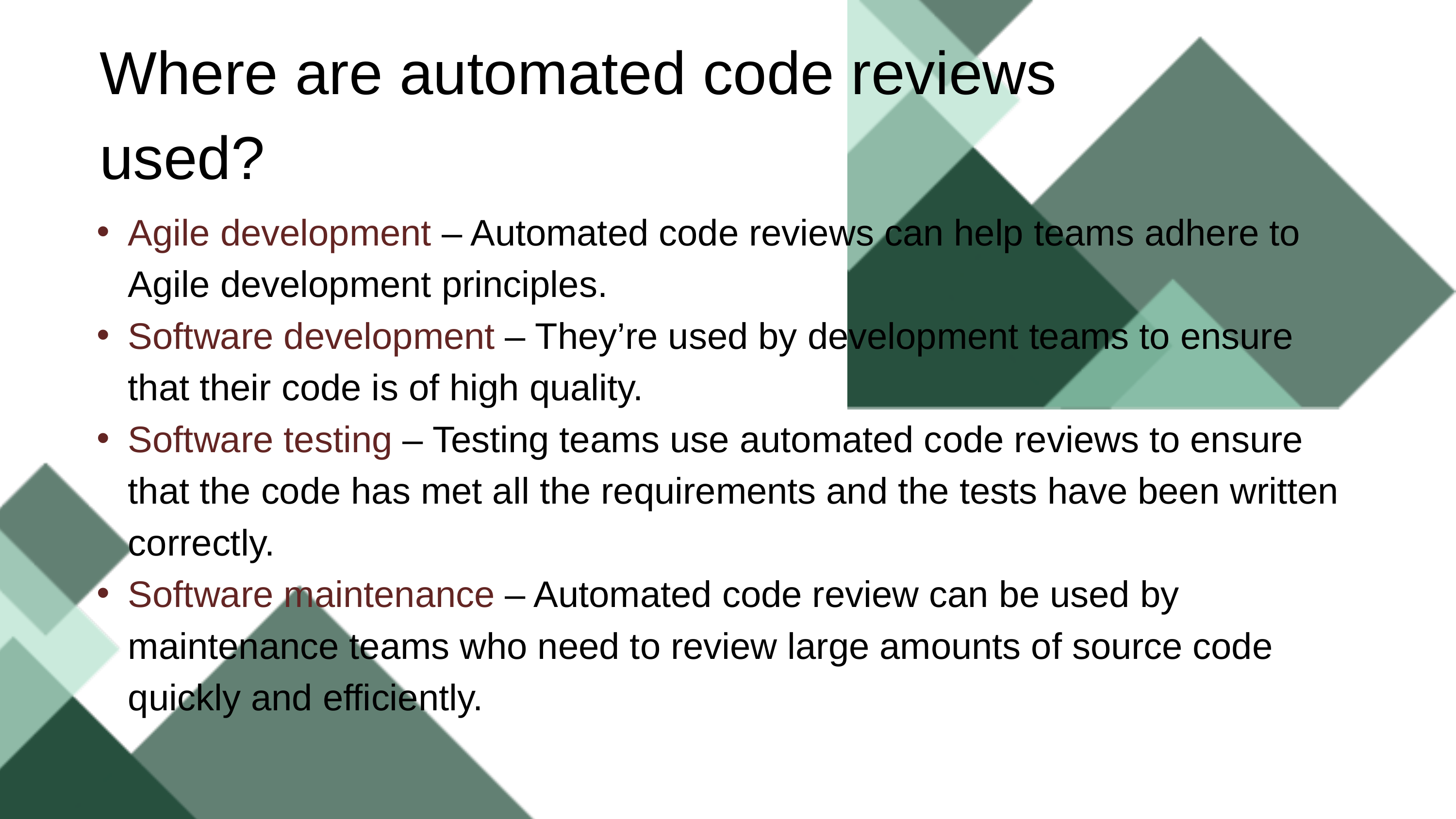

Where are automated code reviews used?

Agile development – Automated code reviews can help teams adhere to Agile development principles.
Software development – They’re used by development teams to ensure that their code is of high quality.
Software testing – Testing teams use automated code reviews to ensure that the code has met all the requirements and the tests have been written correctly.
Software maintenance – Automated code review can be used by maintenance teams who need to review large amounts of source code quickly and efficiently.